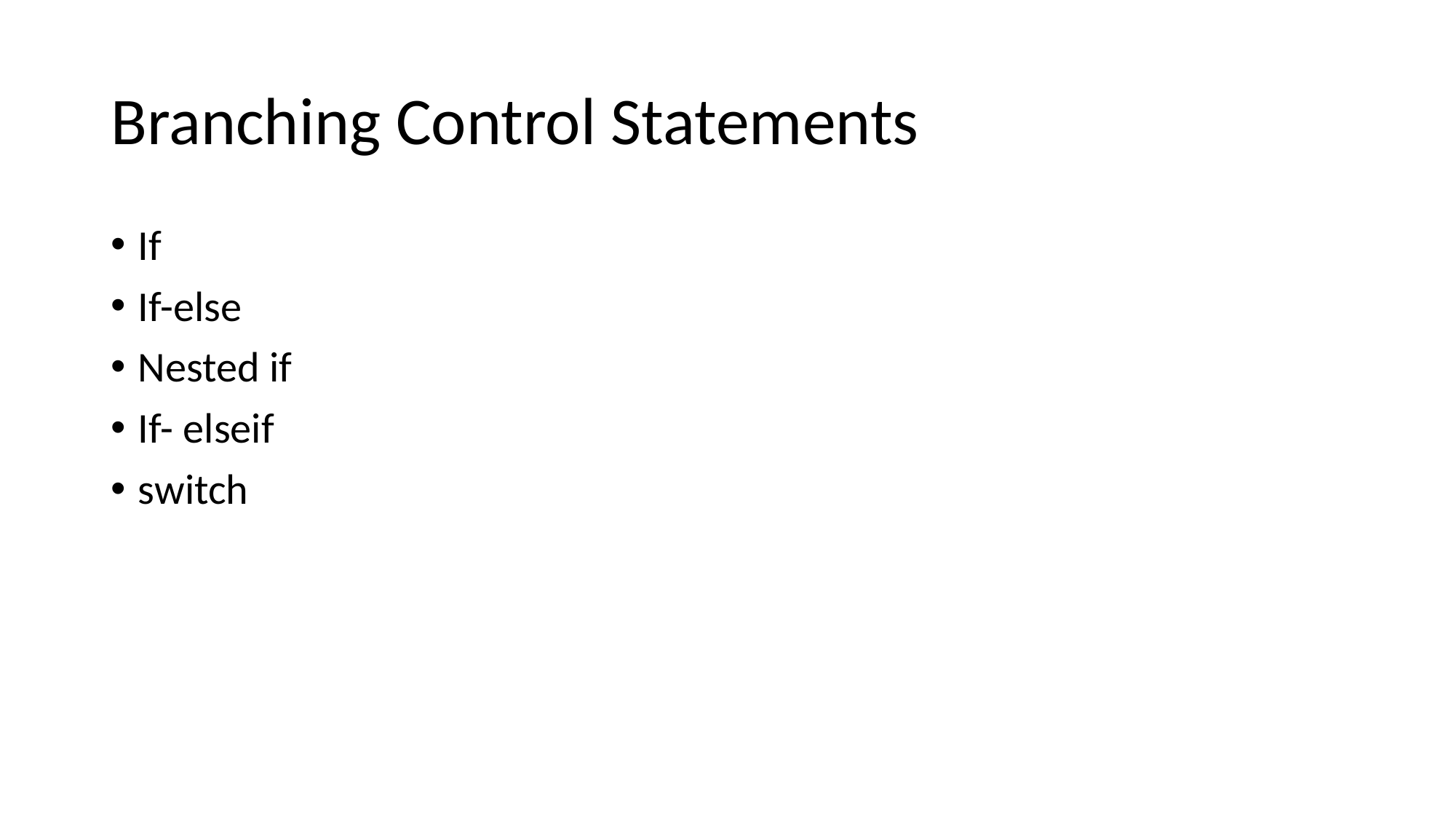

# Branching Control Statements
If
If-else
Nested if
If- elseif
switch